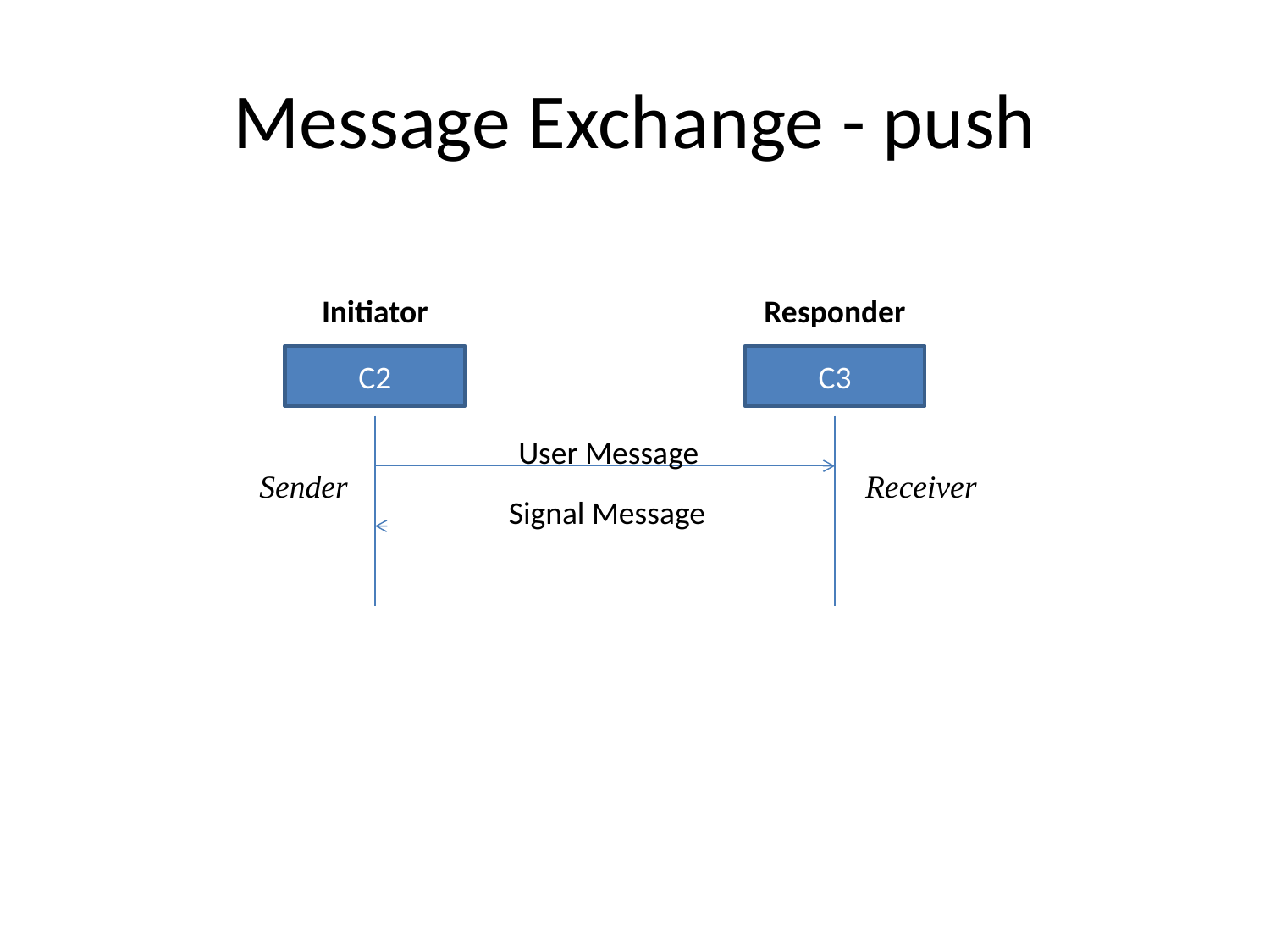

# Message Exchange - push
Initiator
Responder
C2
C3
User Message
Sender
Receiver
Signal Message